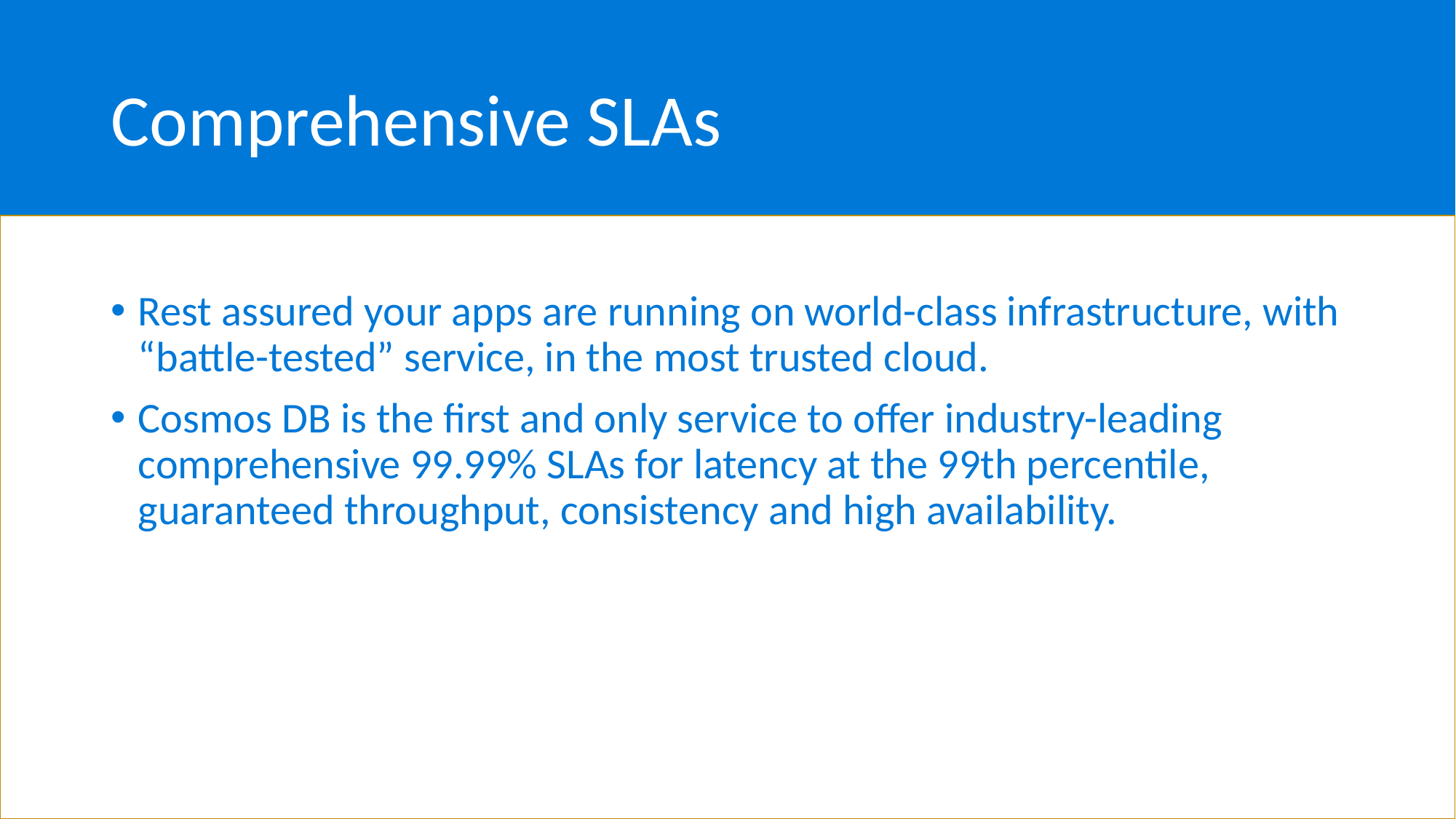

# Comprehensive SLAs

Rest assured your apps are running on world-class infrastructure, with “battle-tested” service, in the most trusted cloud.
Cosmos DB is the first and only service to offer industry-leading comprehensive 99.99% SLAs for latency at the 99th percentile, guaranteed throughput, consistency and high availability.